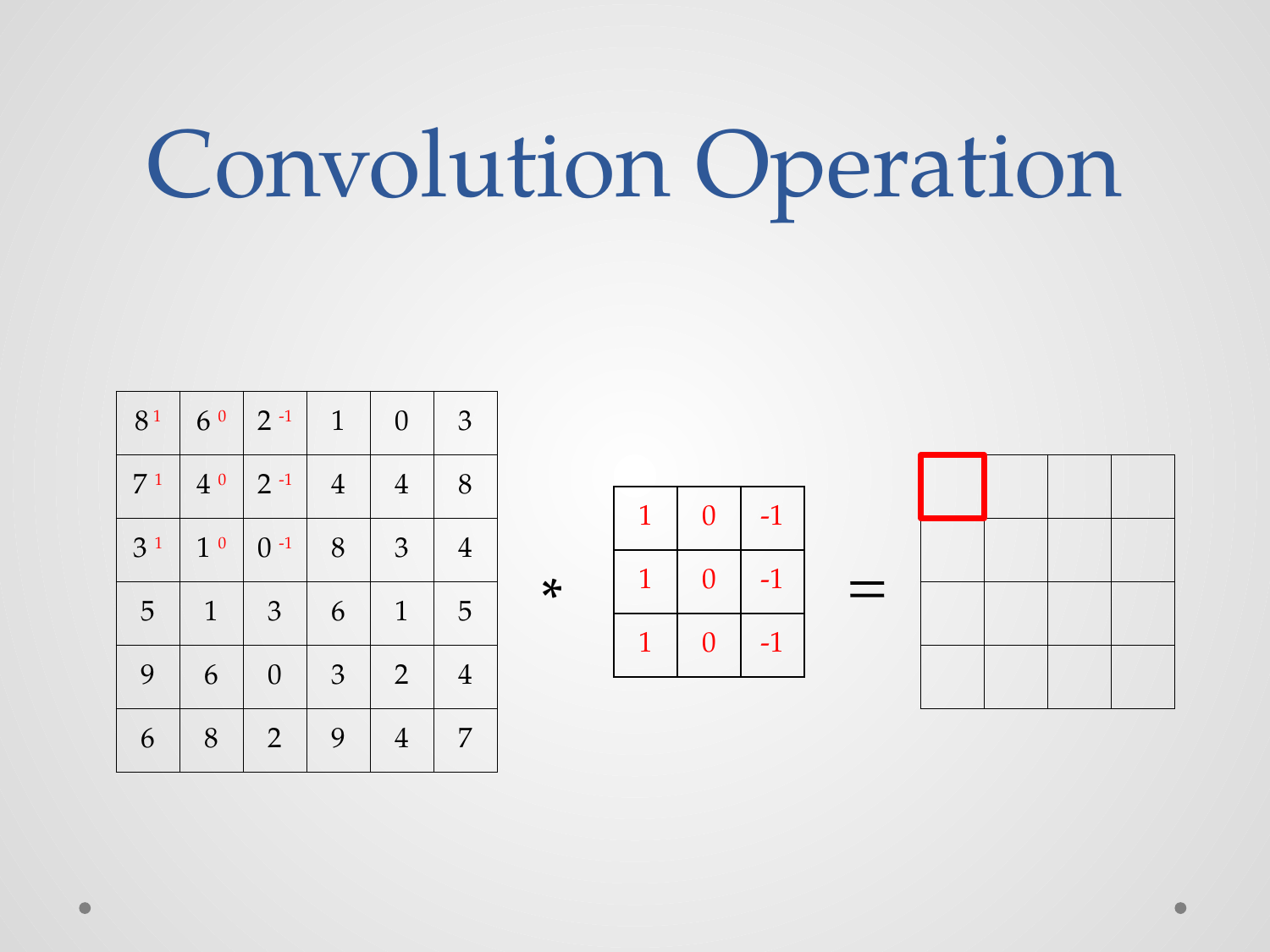

# Convolution Operation
| 8 1 | 6 0 | 2 -1 | 1 | 0 | 3 |
| --- | --- | --- | --- | --- | --- |
| 7 1 | 4 0 | 2 -1 | 4 | 4 | 8 |
| 3 1 | 1 0 | 0 -1 | 8 | 3 | 4 |
| 5 | 1 | 3 | 6 | 1 | 5 |
| 9 | 6 | 0 | 3 | 2 | 4 |
| 6 | 8 | 2 | 9 | 4 | 7 |
|  |  |  |  |
| --- | --- | --- | --- |
|  |  |  |  |
|  |  |  |  |
|  |  |  |  |

| 1 | 0 | -1 |
| --- | --- | --- |
| 1 | 0 | -1 |
| 1 | 0 | -1 |
=
*